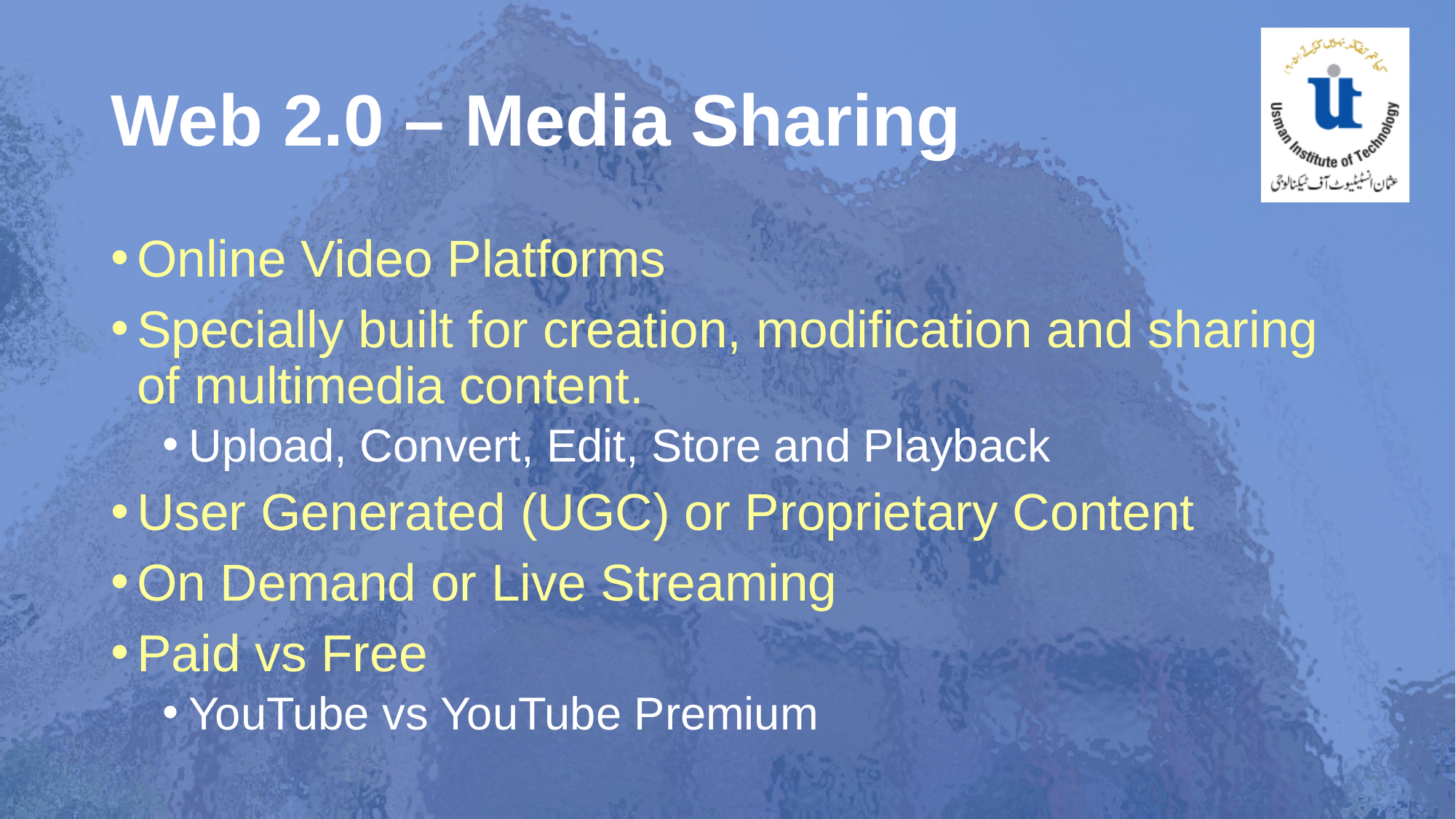

# Web 2.0 – Media Sharing
Online Video Platforms
Specially built for creation, modification and sharing of multimedia content.
Upload, Convert, Edit, Store and Playback
User Generated (UGC) or Proprietary Content
On Demand or Live Streaming
Paid vs Free
YouTube vs YouTube Premium